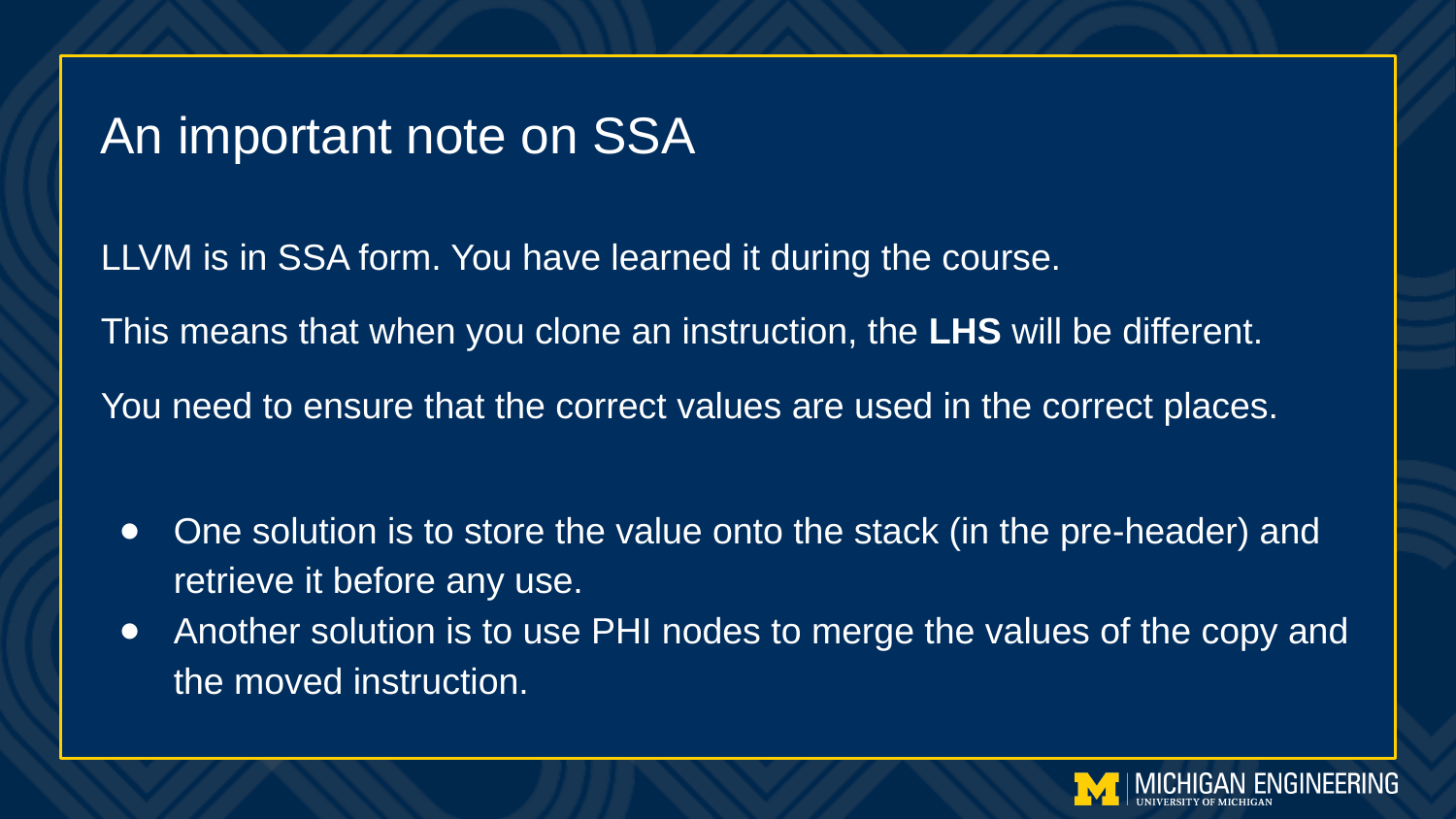

# An important note on SSA
LLVM is in SSA form. You have learned it during the course.
This means that when you clone an instruction, the LHS will be different.
You need to ensure that the correct values are used in the correct places.

One solution is to store the value onto the stack (in the pre-header) and retrieve it before any use.
Another solution is to use PHI nodes to merge the values of the copy and the moved instruction.